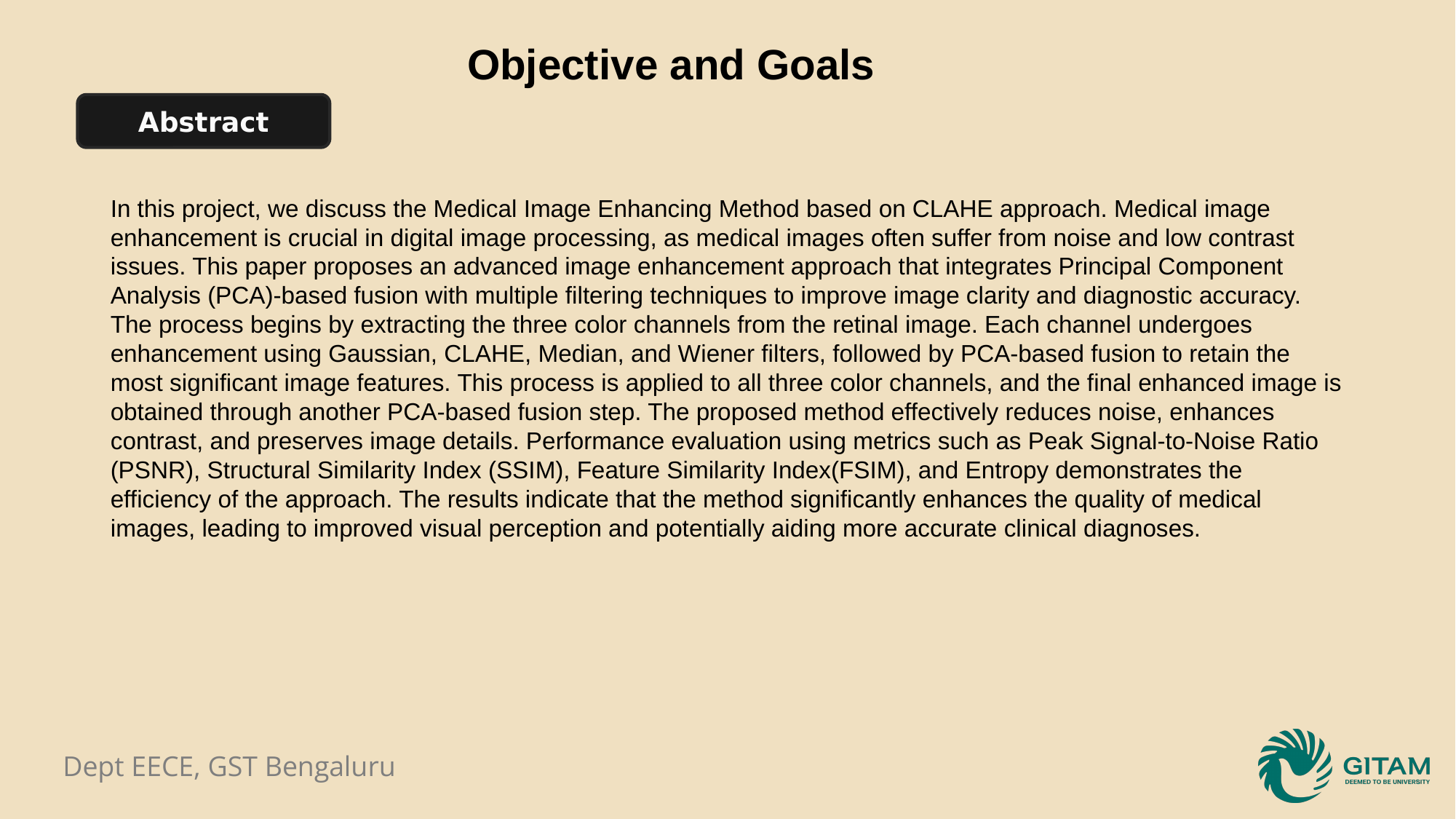

Objective and Goals
Abstract
In this project, we discuss the Medical Image Enhancing Method based on CLAHE approach. Medical image enhancement is crucial in digital image processing, as medical images often suffer from noise and low contrast issues. This paper proposes an advanced image enhancement approach that integrates Principal Component Analysis (PCA)-based fusion with multiple filtering techniques to improve image clarity and diagnostic accuracy. The process begins by extracting the three color channels from the retinal image. Each channel undergoes enhancement using Gaussian, CLAHE, Median, and Wiener filters, followed by PCA-based fusion to retain the most significant image features. This process is applied to all three color channels, and the final enhanced image is obtained through another PCA-based fusion step. The proposed method effectively reduces noise, enhances contrast, and preserves image details. Performance evaluation using metrics such as Peak Signal-to-Noise Ratio (PSNR), Structural Similarity Index (SSIM), Feature Similarity Index(FSIM), and Entropy demonstrates the efficiency of the approach. The results indicate that the method significantly enhances the quality of medical images, leading to improved visual perception and potentially aiding more accurate clinical diagnoses.